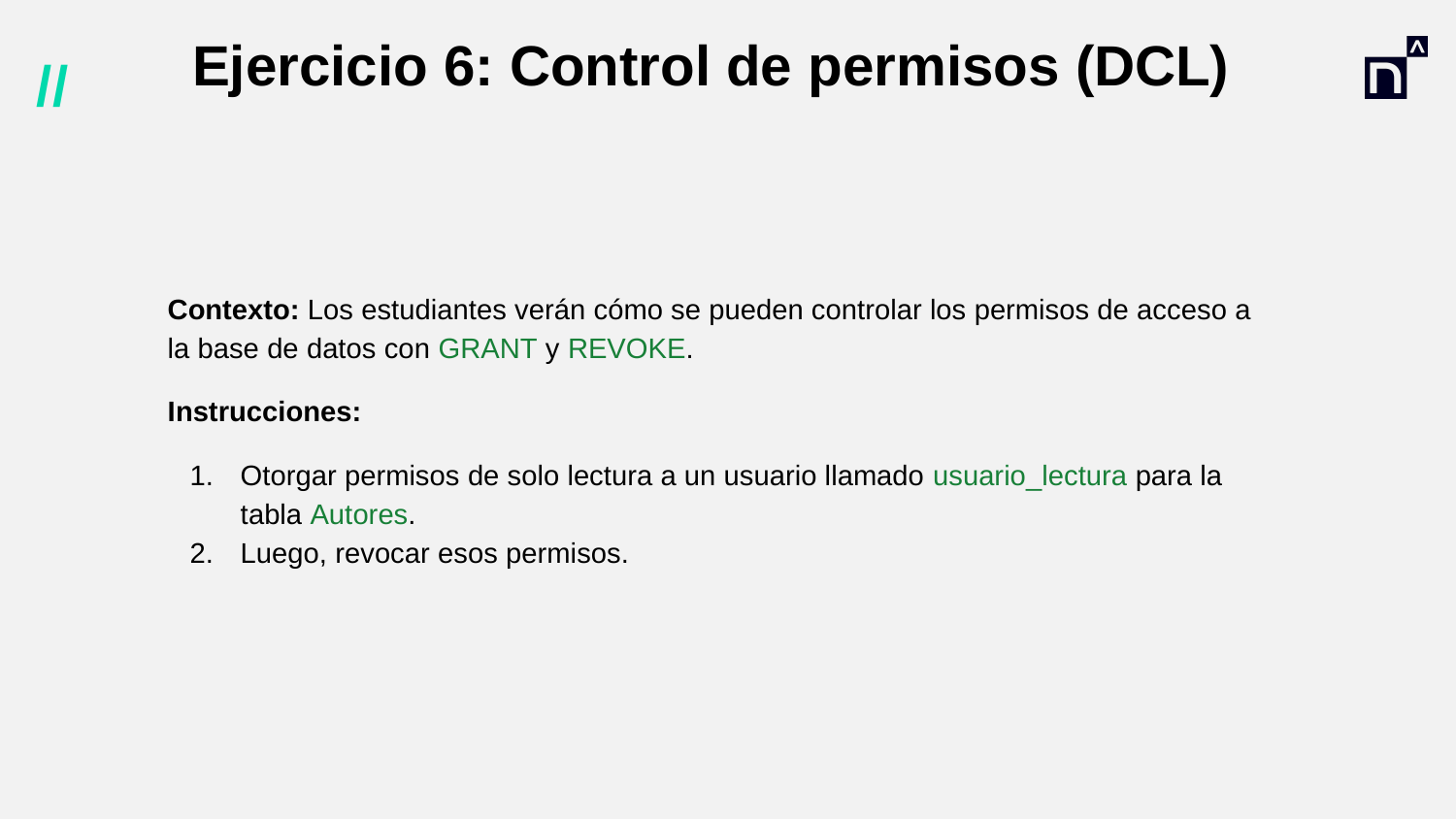

# Ejercicio 6: Control de permisos (DCL)

Contexto: Los estudiantes verán cómo se pueden controlar los permisos de acceso a la base de datos con GRANT y REVOKE.
Instrucciones:
Otorgar permisos de solo lectura a un usuario llamado usuario_lectura para la tabla Autores.
Luego, revocar esos permisos.